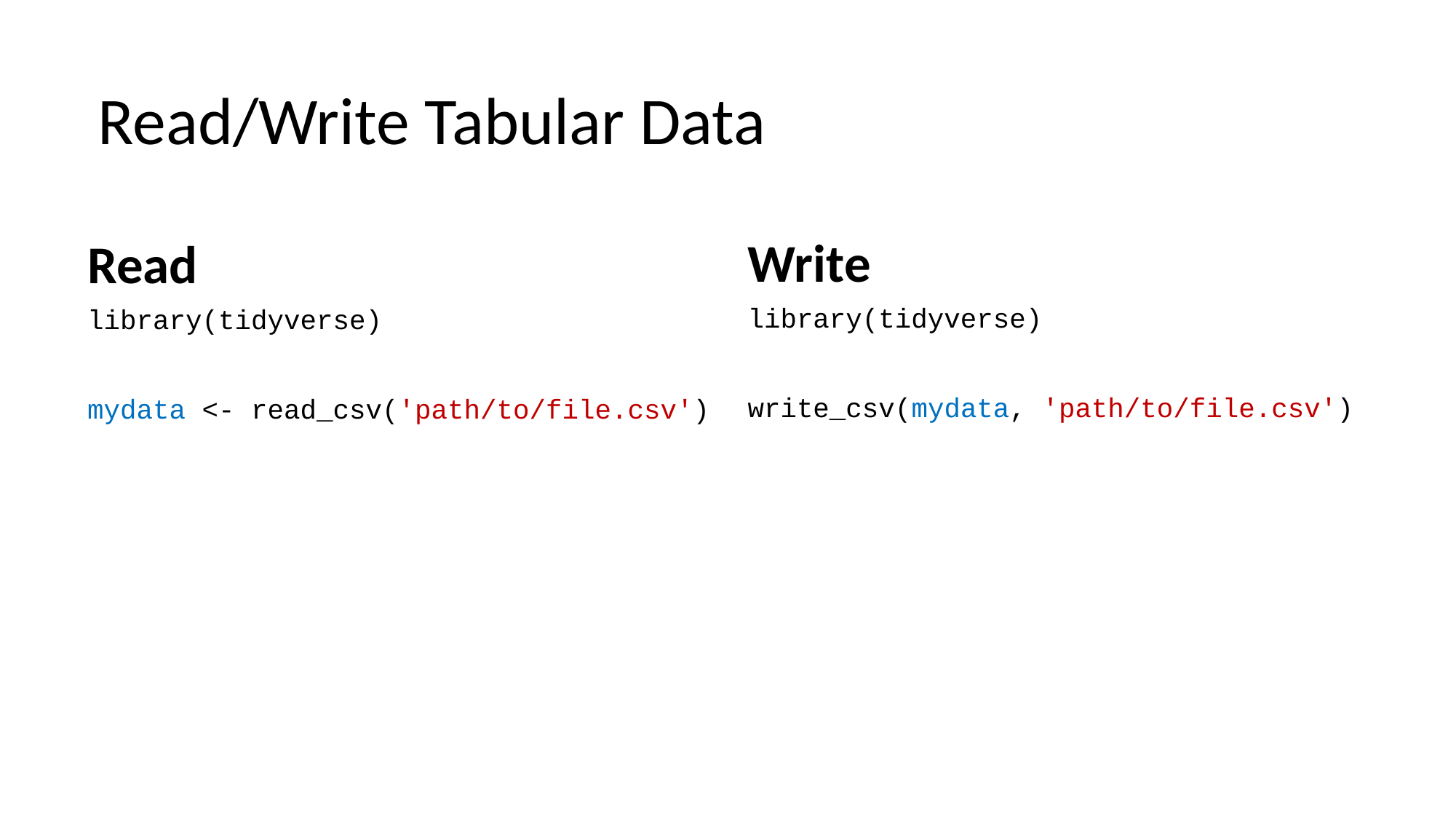

# Read/Write Tabular Data
Write
Read
library(tidyverse)

write_csv(mydata, 'path/to/file.csv')
library(tidyverse)

mydata <- read_csv('path/to/file.csv')